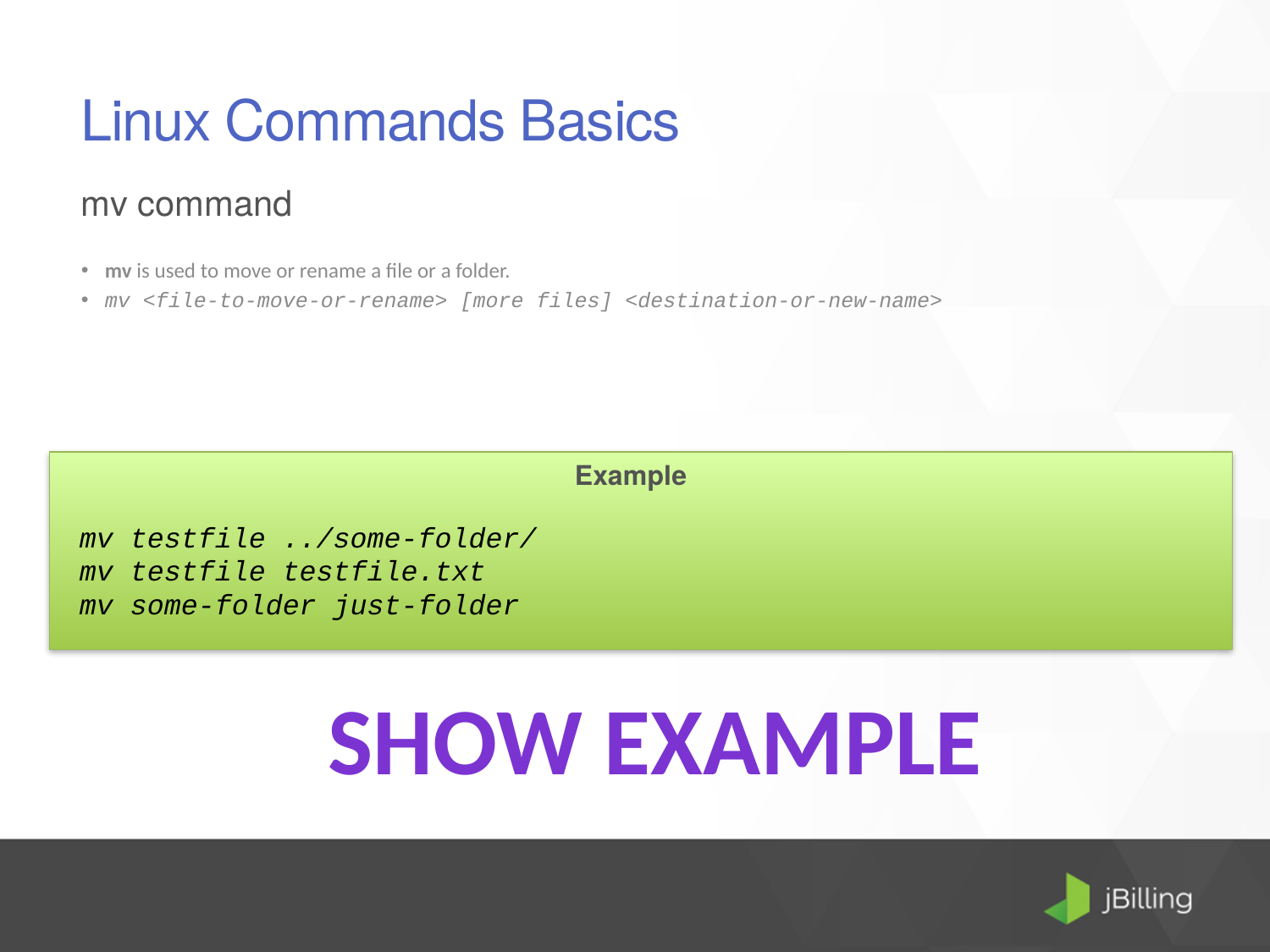

# Linux Commands Basics
mv command
mv is used to move or rename a file or a folder.
mv <file-to-move-or-rename> [more files] <destination-or-new-name>

Example
mv testfile ../some-folder/
mv testfile testfile.txt
mv some-folder just-folder
Show Example